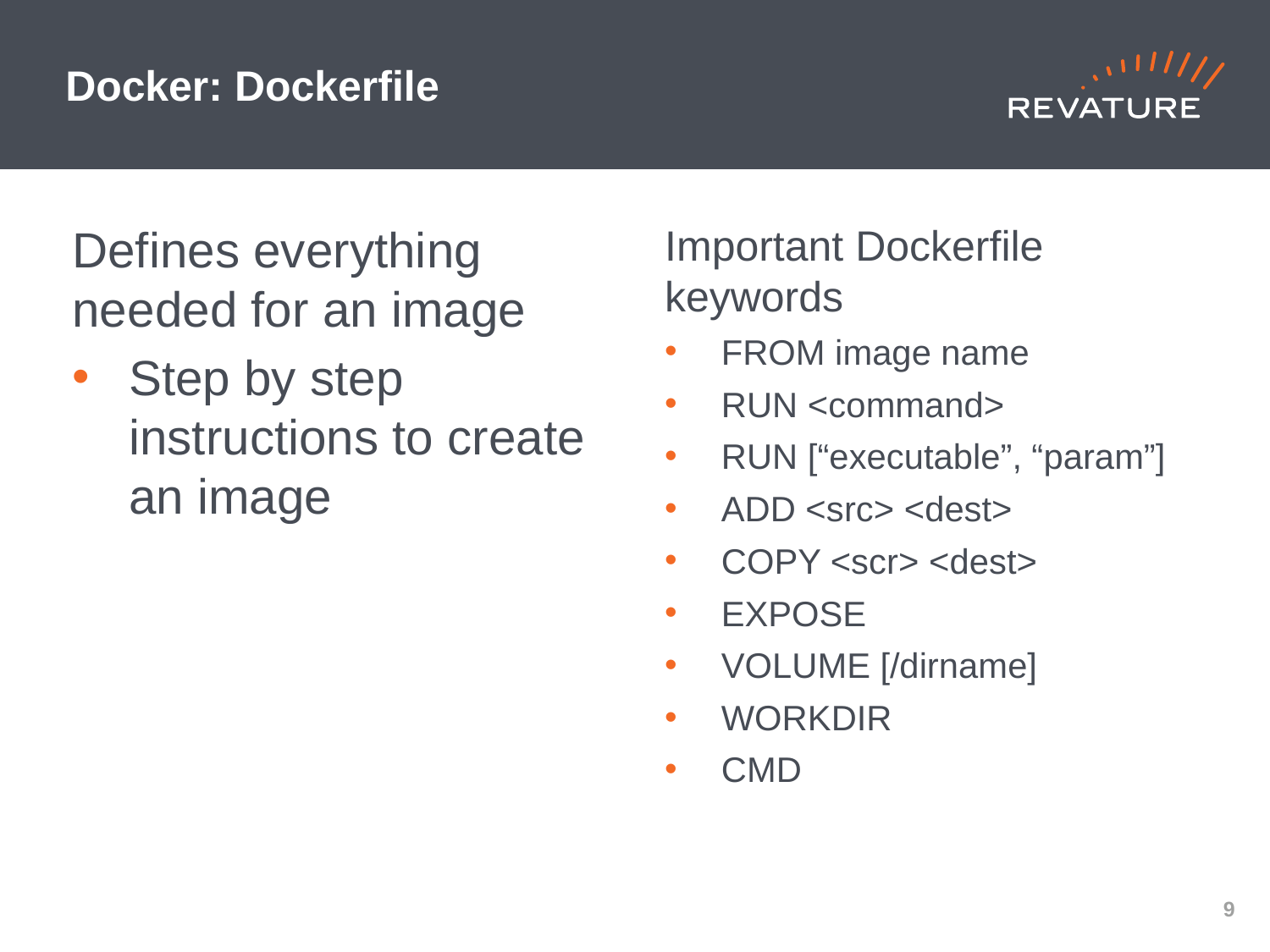

# Docker: Dockerfile
Defines everything needed for an image
Step by step instructions to create an image
Important Dockerfile keywords
FROM image name
RUN <command>
RUN [“executable”, “param”]
ADD <src> <dest>
COPY <scr> <dest>
EXPOSE
VOLUME [/dirname]
WORKDIR
CMD
9